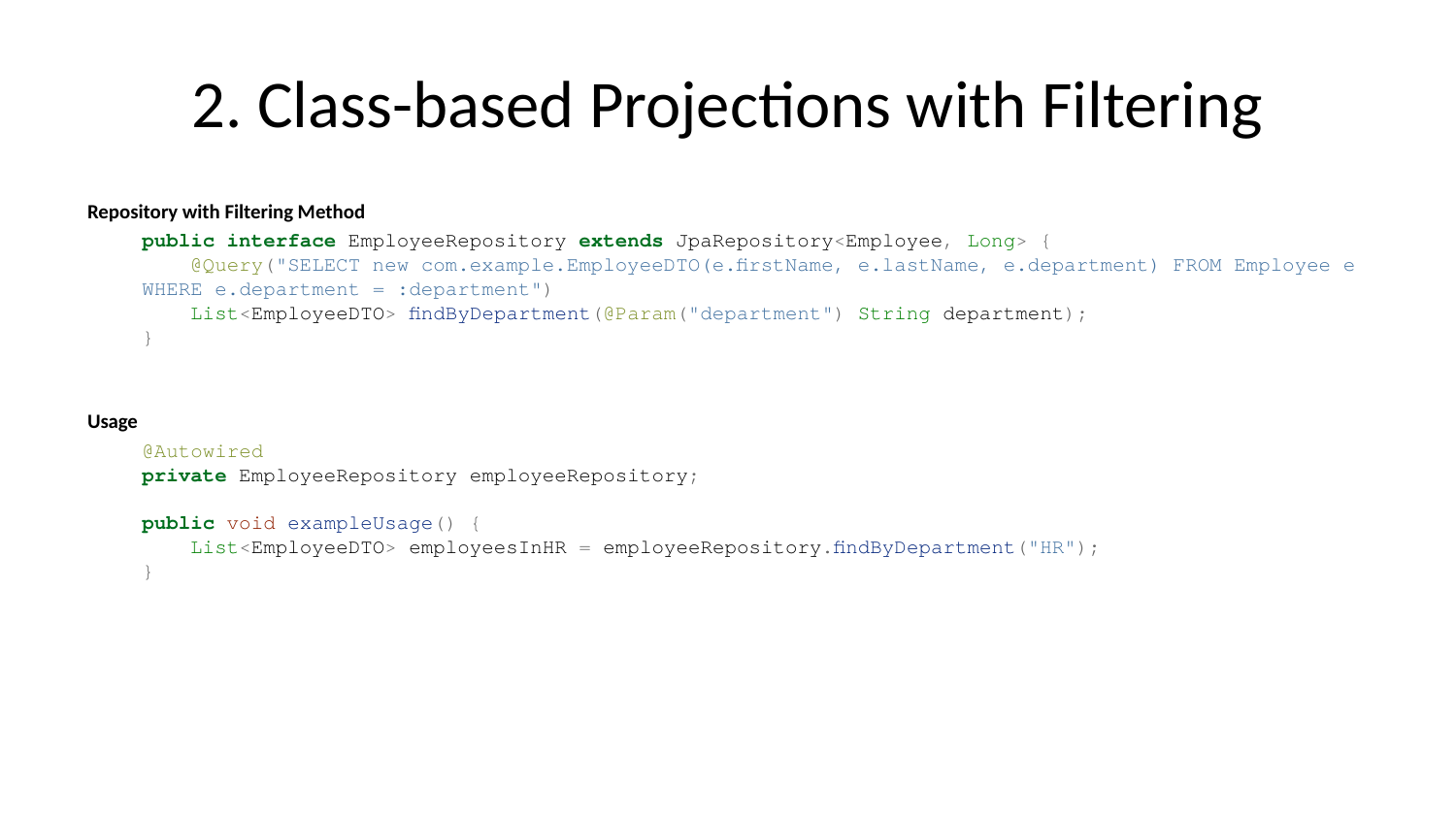

# 2. Class-based Projections with Filtering
Repository with Filtering Method
public interface EmployeeRepository extends JpaRepository<Employee, Long> {
    @Query("SELECT new com.example.EmployeeDTO(e.firstName, e.lastName, e.department) FROM Employee e WHERE e.department = :department")
    List<EmployeeDTO> findByDepartment(@Param("department") String department);
}
Usage
@Autowired
private EmployeeRepository employeeRepository;
public void exampleUsage() {
    List<EmployeeDTO> employeesInHR = employeeRepository.findByDepartment("HR");
}